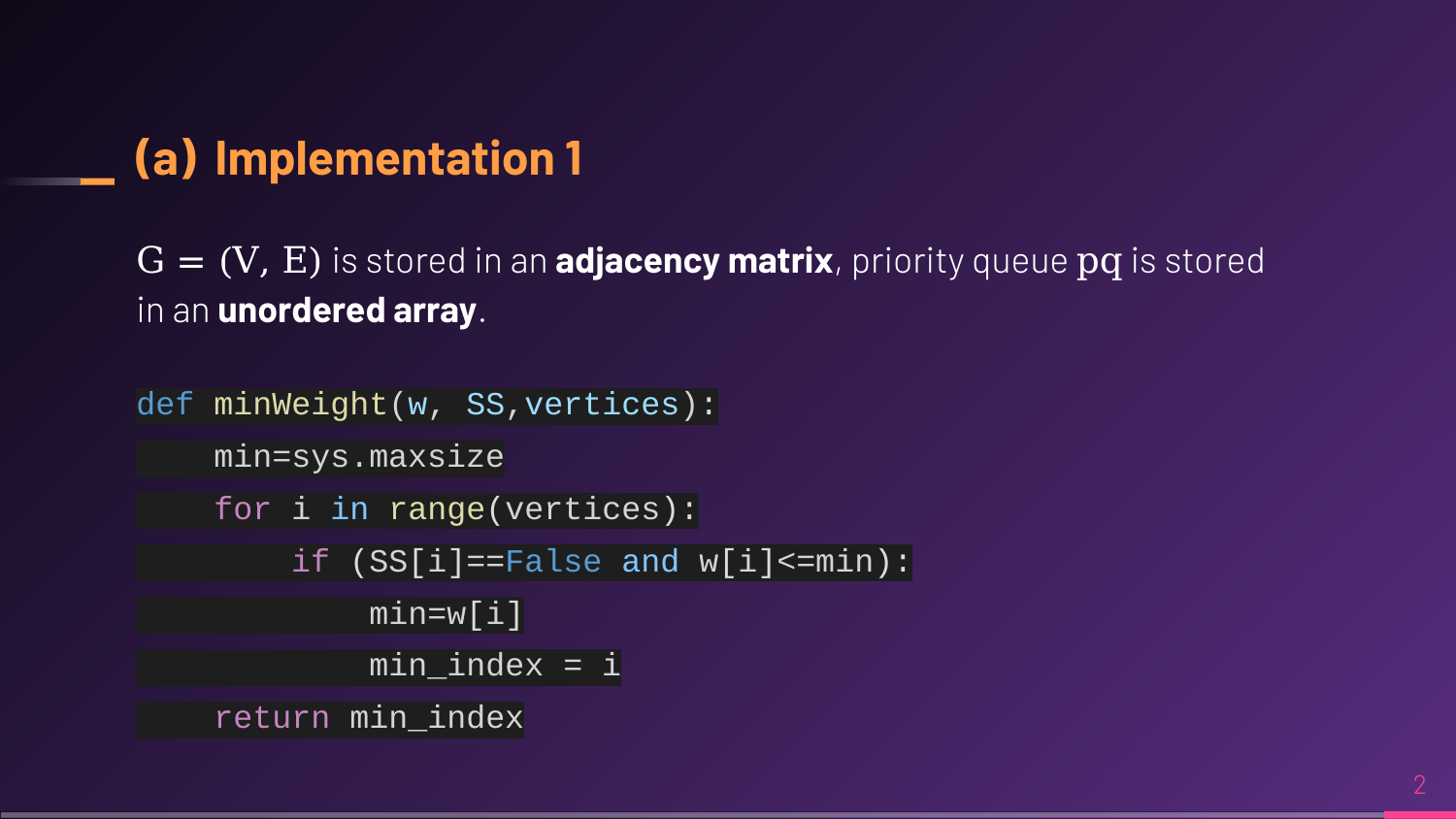

# (a)  Implementation 1
G = (V, E) is stored in an adjacency matrix, priority queue pq is stored in an unordered array.
def minWeight(w, SS,vertices):
    min=sys.maxsize
    for i in range(vertices):
        if (SS[i]==False and w[i]<=min):
            min=w[i]
            min_index = i
    return min_index

2